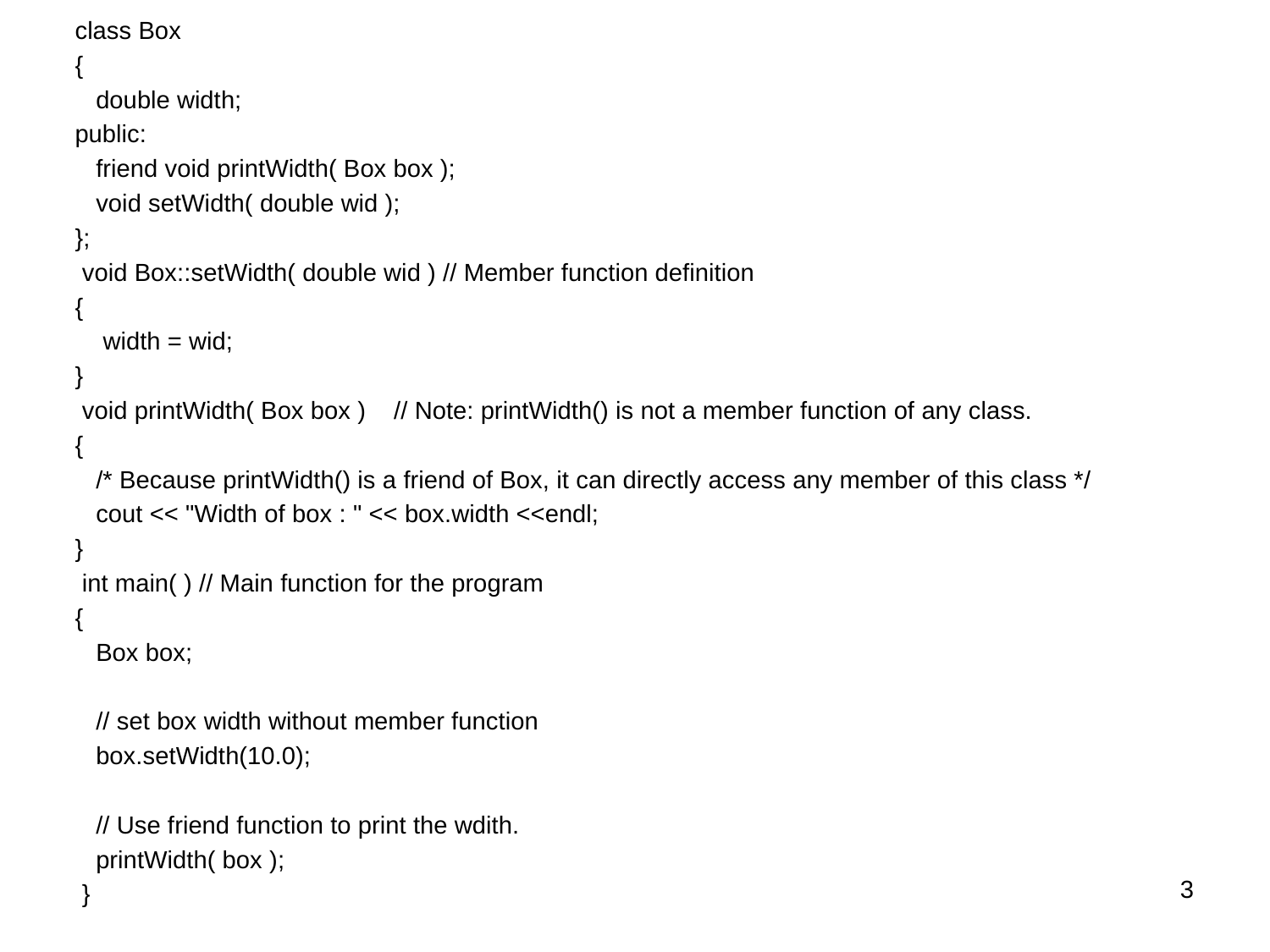

class Box
{
   double width;
public:
   friend void printWidth( Box box );
   void setWidth( double wid );
};
 void Box::setWidth( double wid ) // Member function definition
{
    width = wid;
}
 void printWidth( Box box )    // Note: printWidth() is not a member function of any class.
{
   /* Because printWidth() is a friend of Box, it can directly access any member of this class */
   cout << "Width of box : " << box.width <<endl;
}
 int main( ) // Main function for the program
{
   Box box;

   // set box width without member function
   box.setWidth(10.0);

   // Use friend function to print the wdith.
   printWidth( box );
 }

}
#
3